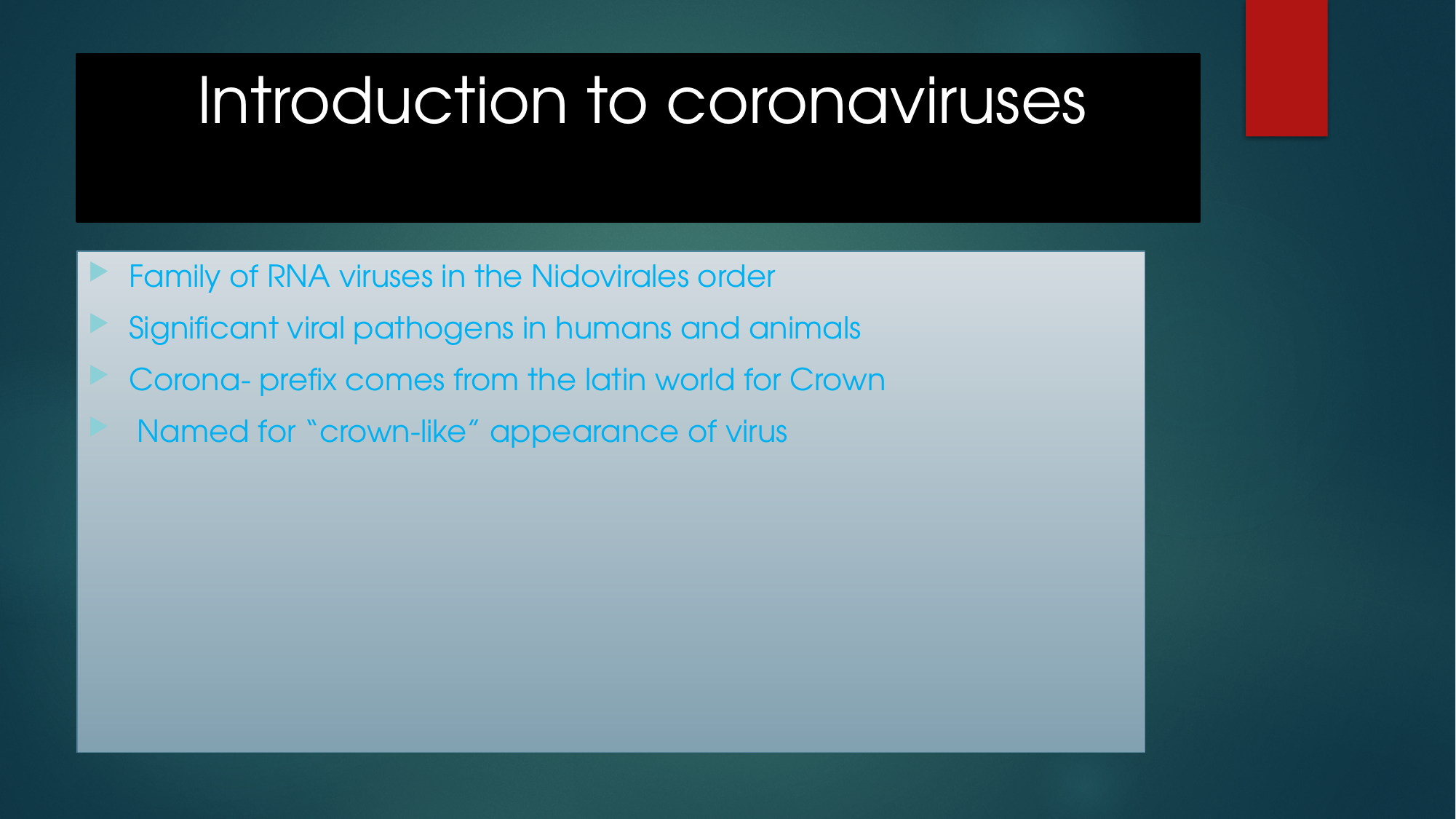

# Introduction to coronaviruses
Family of RNA viruses in the Nidovirales order
Significant viral pathogens in humans and animals
Corona- prefix comes from the latin world for Crown
 Named for “crown-like” appearance of virus